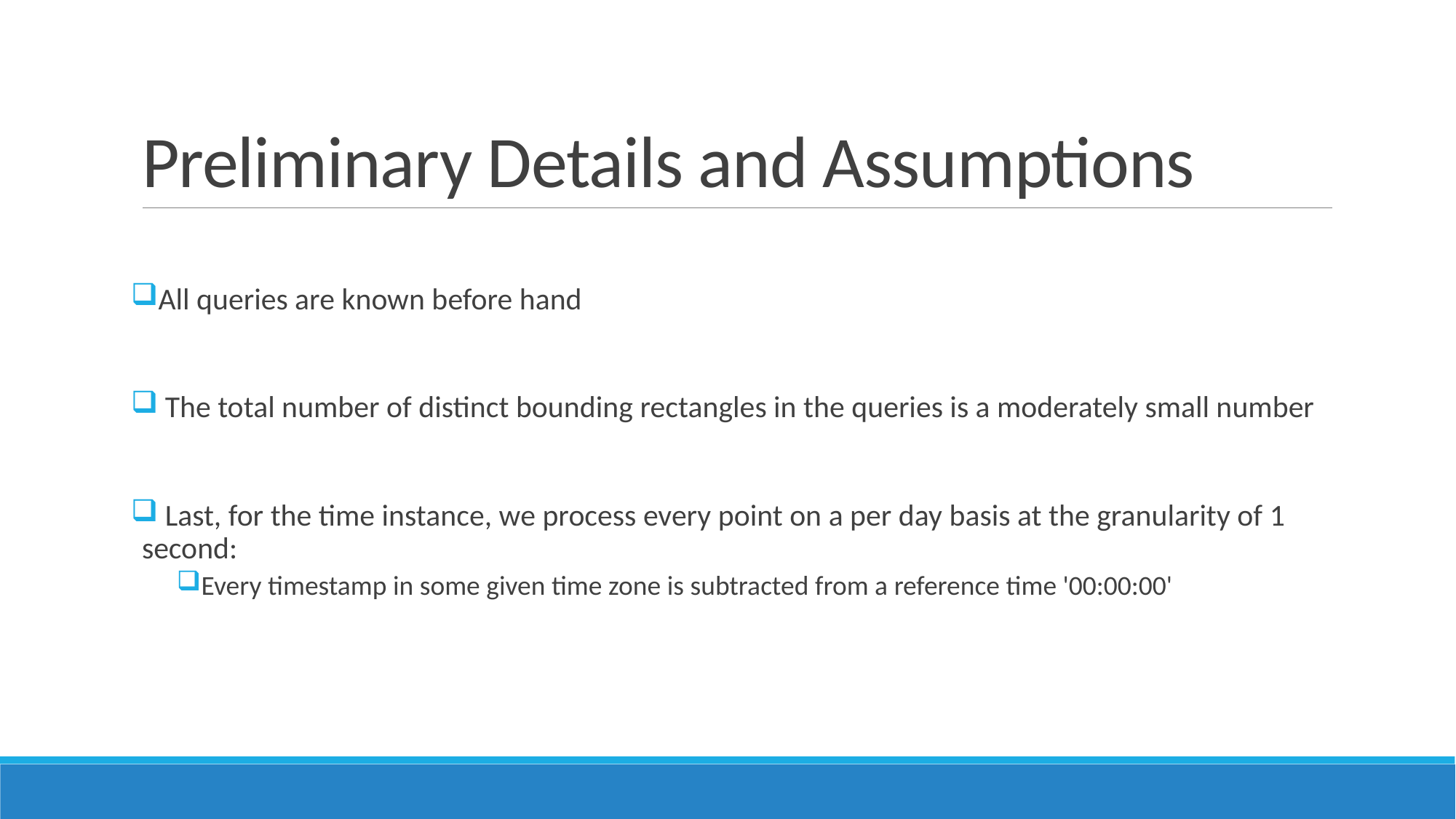

# Preliminary Details and Assumptions

All queries are known before hand

 The total number of distinct bounding rectangles in the queries is a moderately small number

 Last, for the time instance, we process every point on a per day basis at the granularity of 1 second:
Every timestamp in some given time zone is subtracted from a reference time '00:00:00'